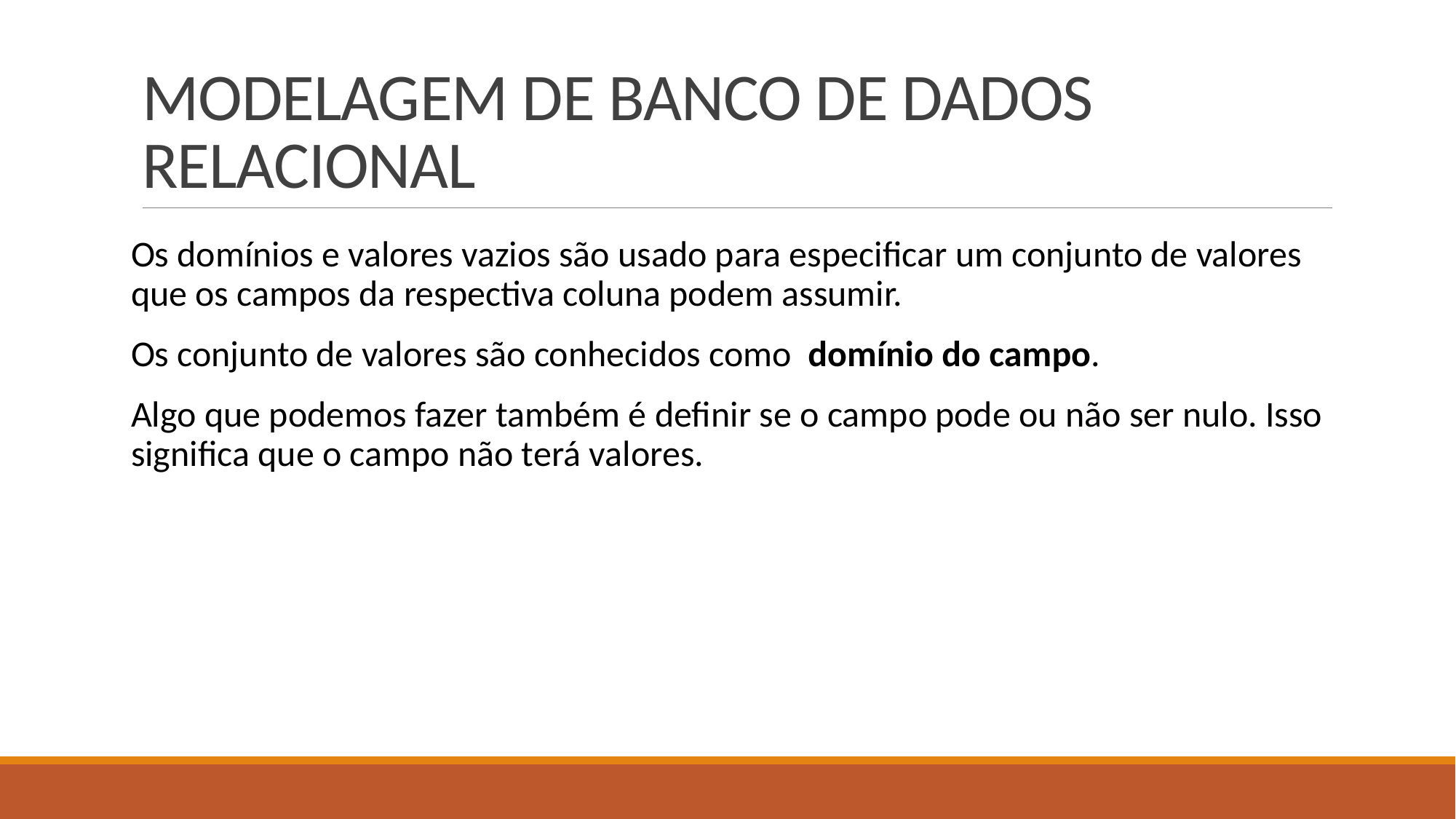

# MODELAGEM DE BANCO DE DADOS RELACIONAL
Os domínios e valores vazios são usado para especificar um conjunto de valores que os campos da respectiva coluna podem assumir.
Os conjunto de valores são conhecidos como  domínio do campo.
Algo que podemos fazer também é definir se o campo pode ou não ser nulo. Isso significa que o campo não terá valores.